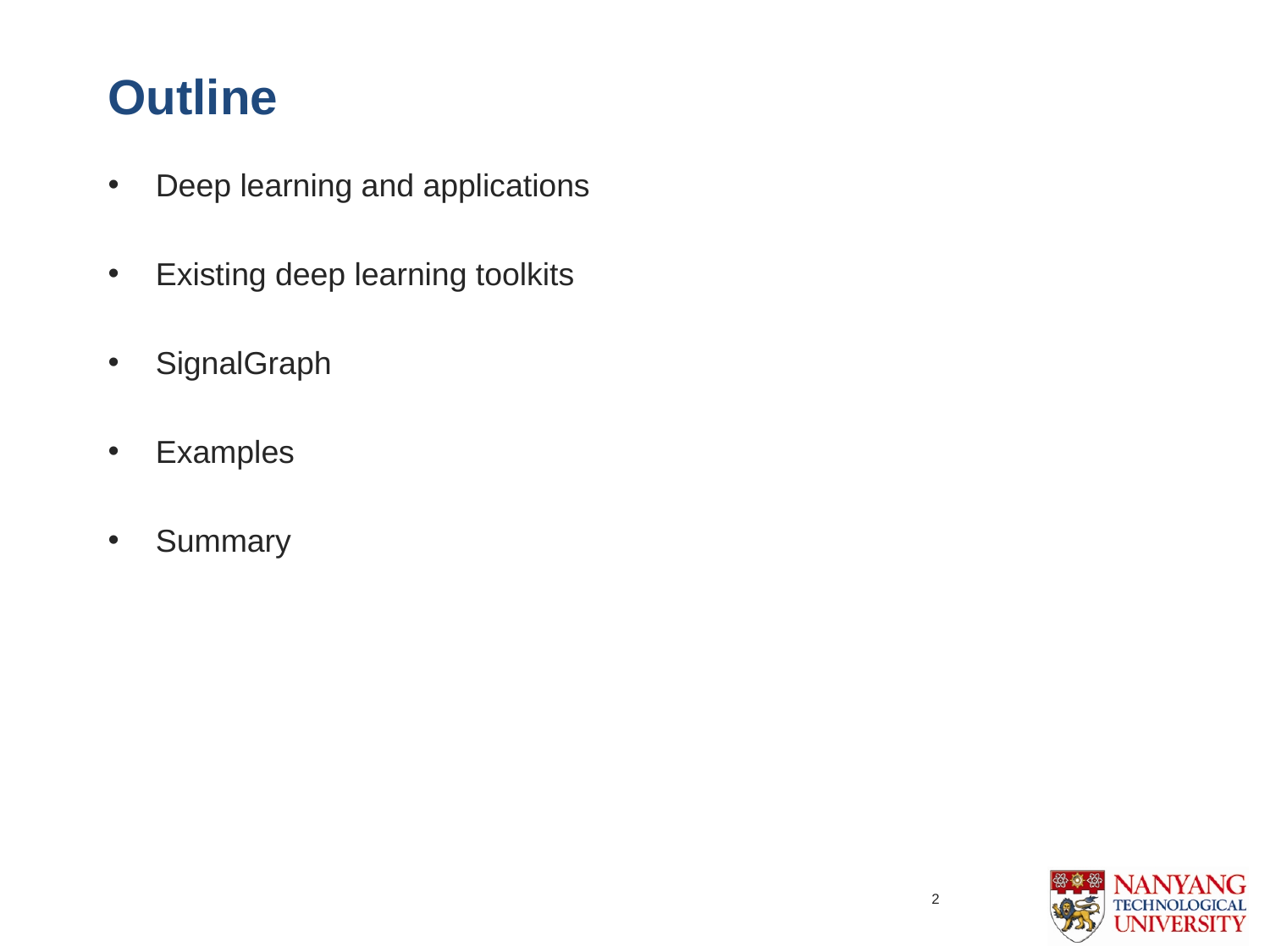

# Outline
Deep learning and applications

Existing deep learning toolkits

SignalGraph

Examples

Summary
2